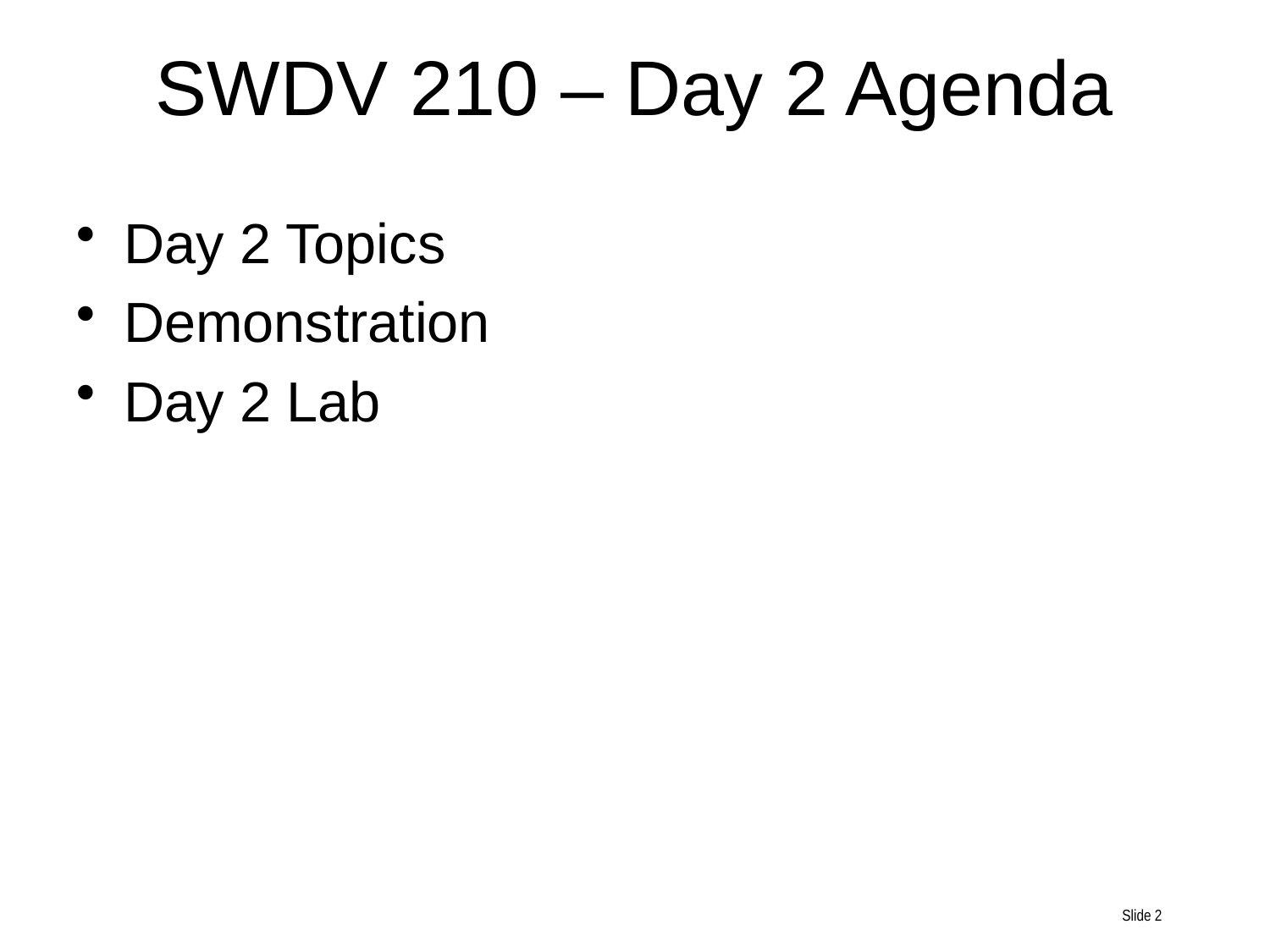

SWDV 210 – Day 2 Agenda
Day 2 Topics
Demonstration
Day 2 Lab

Slide 2